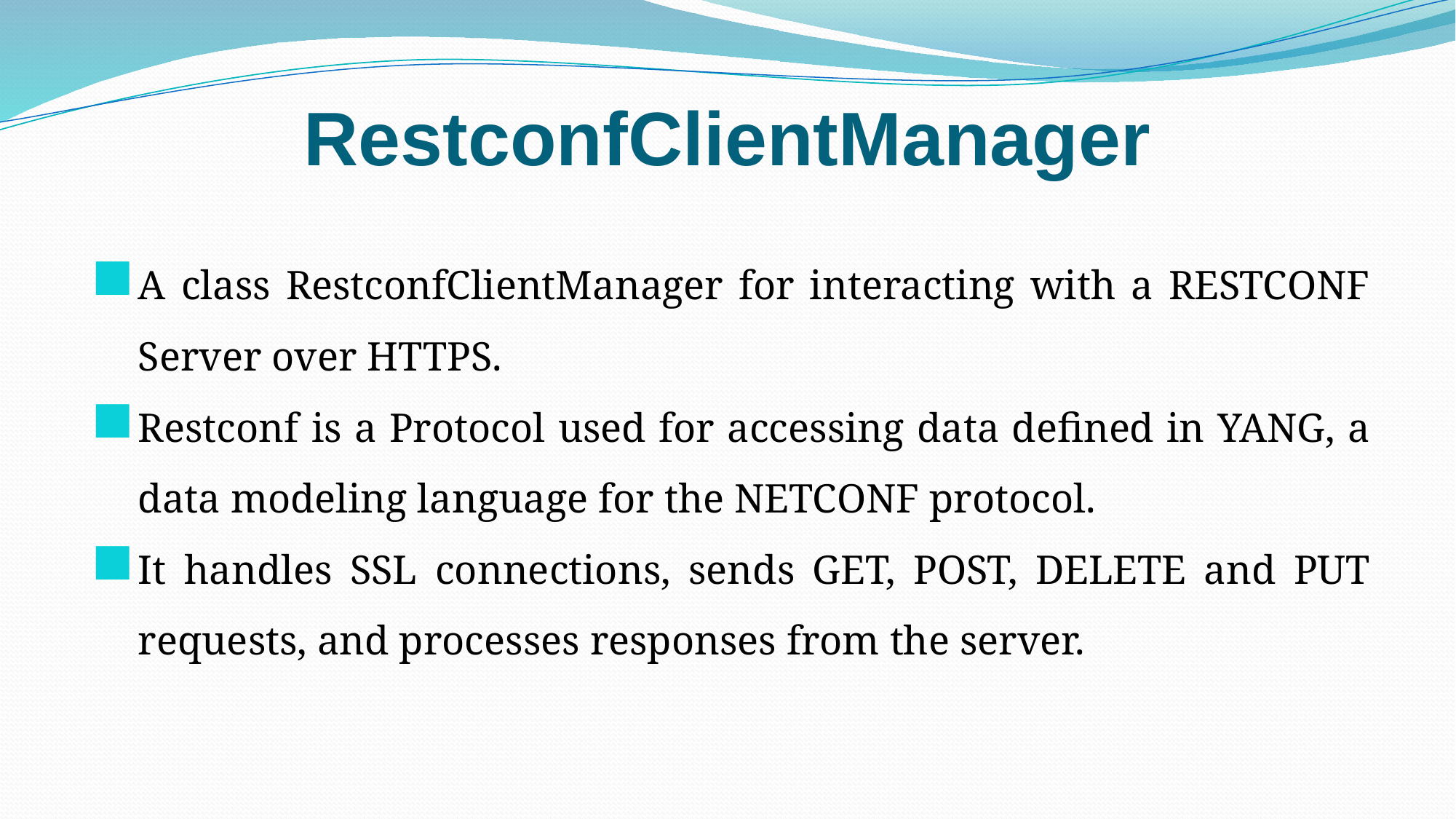

# RestconfClientManager

A class RestconfClientManager for interacting with a RESTCONF Server over HTTPS.
Restconf is a Protocol used for accessing data defined in YANG, a data modeling language for the NETCONF protocol.
It handles SSL connections, sends GET, POST, DELETE and PUT requests, and processes responses from the server.